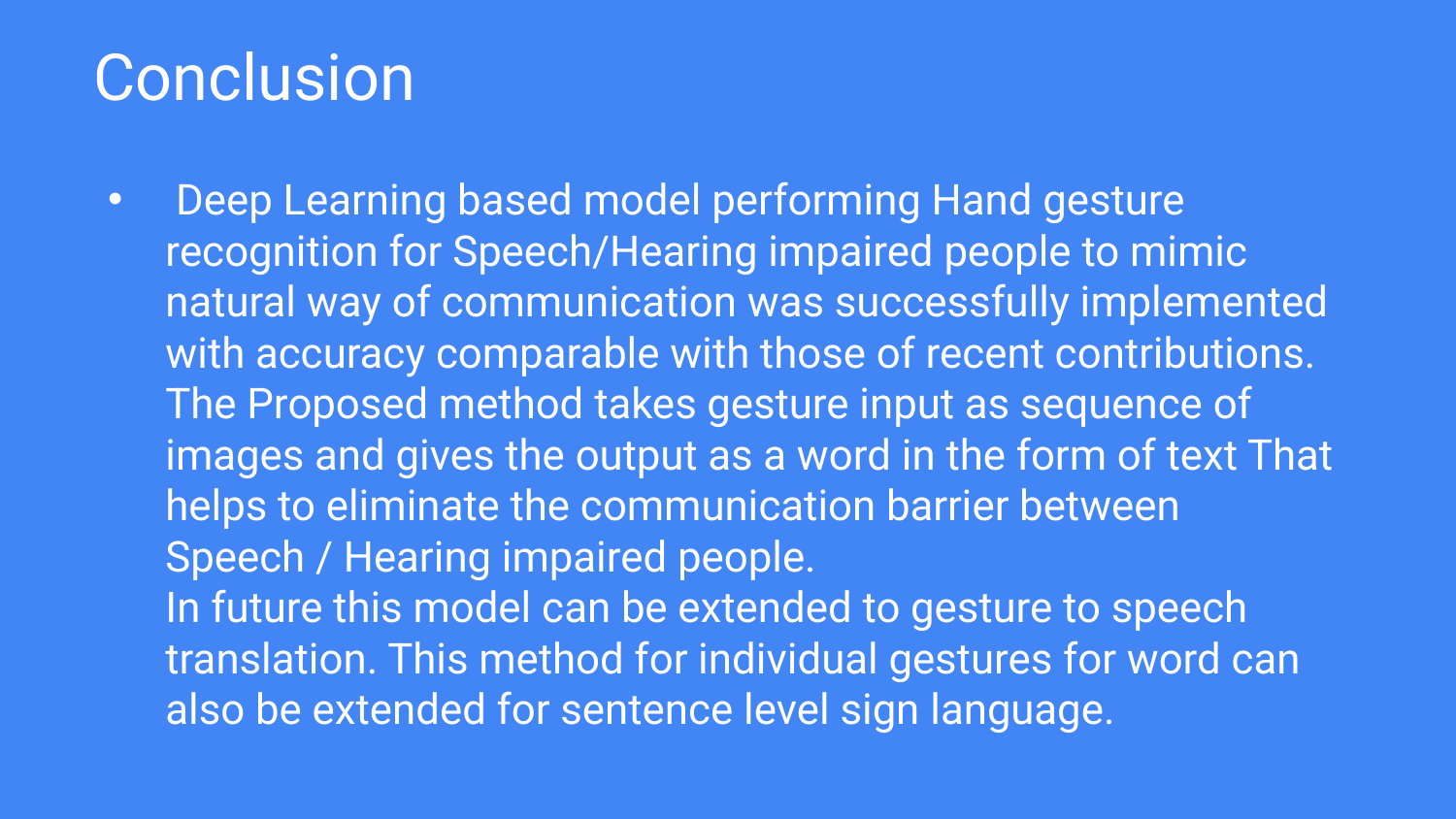

Conclusion
# Deep Learning based model performing Hand gesture recognition for Speech/Hearing impaired people to mimic natural way of communication was successfully implemented with accuracy comparable with those of recent contributions. The Proposed method takes gesture input as sequence of images and gives the output as a word in the form of text That helps to eliminate the communication barrier between Speech / Hearing impaired people. In future this model can be extended to gesture to speech translation. This method for individual gestures for word can also be extended for sentence level sign language.